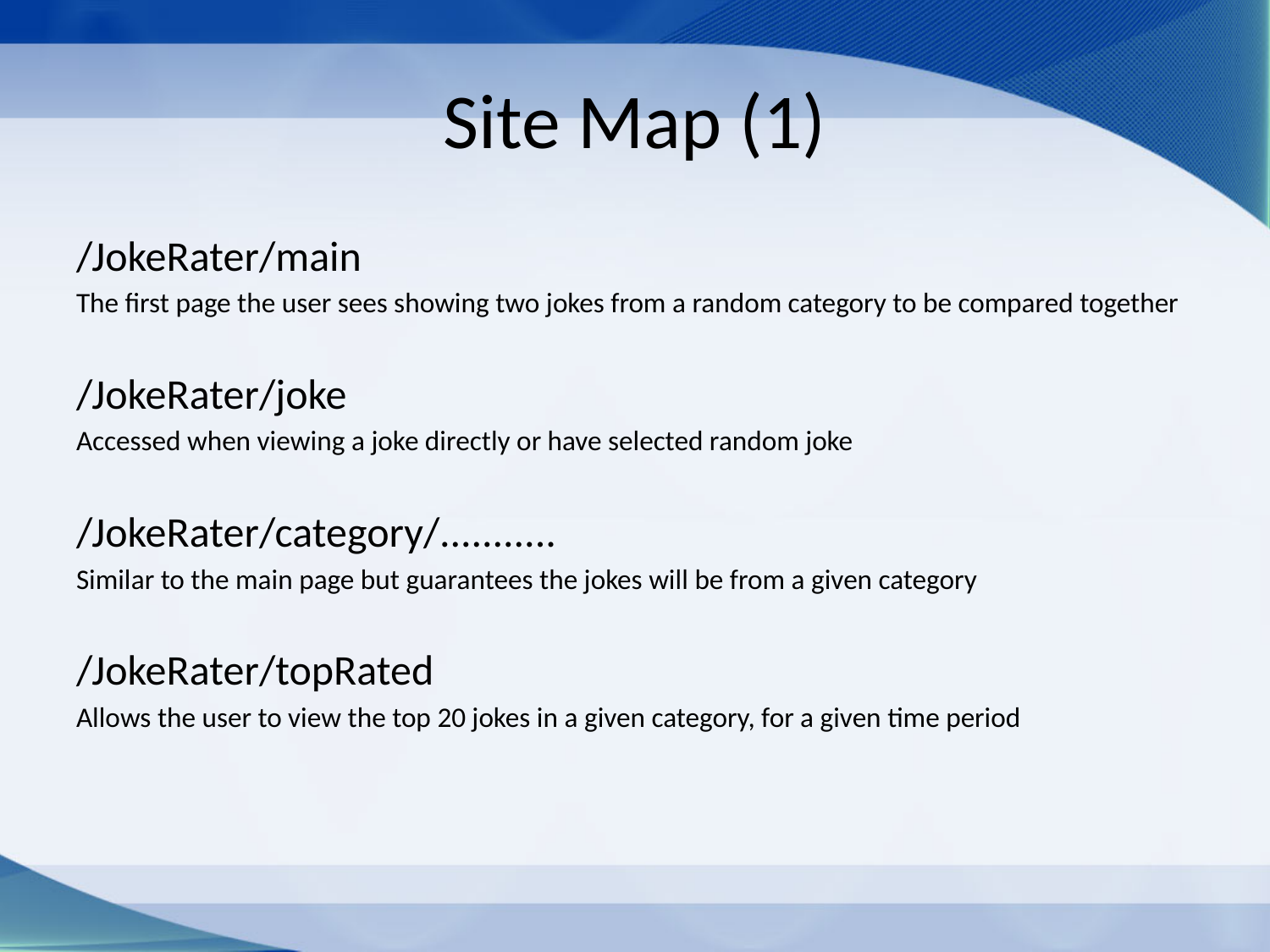

# Site Map (1)
/JokeRater/main
The first page the user sees showing two jokes from a random category to be compared together

/JokeRater/joke
Accessed when viewing a joke directly or have selected random joke

/JokeRater/category/...........
Similar to the main page but guarantees the jokes will be from a given category

/JokeRater/topRated
Allows the user to view the top 20 jokes in a given category, for a given time period